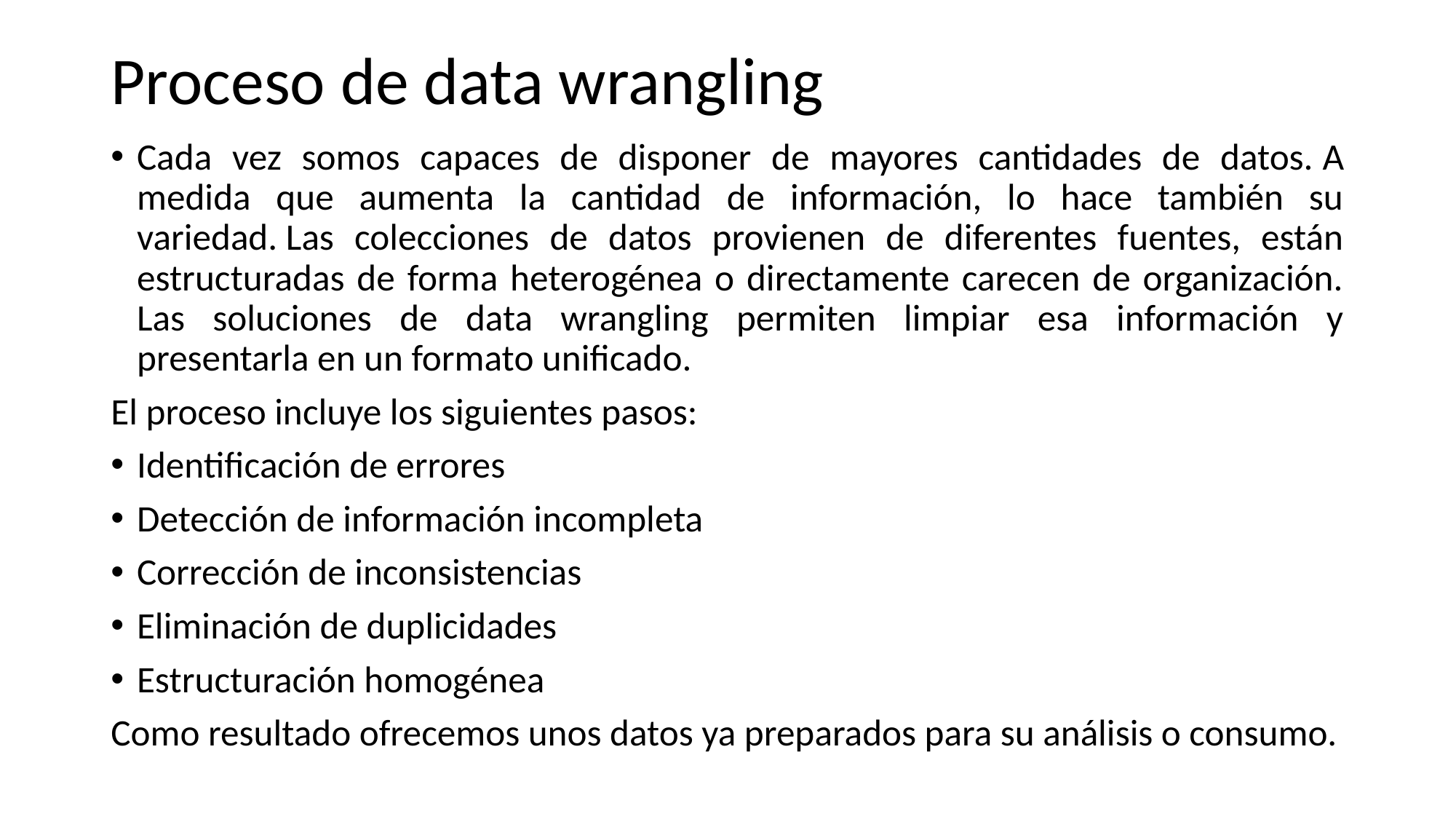

# Proceso de data wrangling
Cada vez somos capaces de disponer de mayores cantidades de datos. A medida que aumenta la cantidad de información, lo hace también su variedad. Las colecciones de datos provienen de diferentes fuentes, están estructuradas de forma heterogénea o directamente carecen de organización. Las soluciones de data wrangling permiten limpiar esa información y presentarla en un formato unificado.
El proceso incluye los siguientes pasos:
Identificación de errores
Detección de información incompleta
Corrección de inconsistencias
Eliminación de duplicidades
Estructuración homogénea
Como resultado ofrecemos unos datos ya preparados para su análisis o consumo.